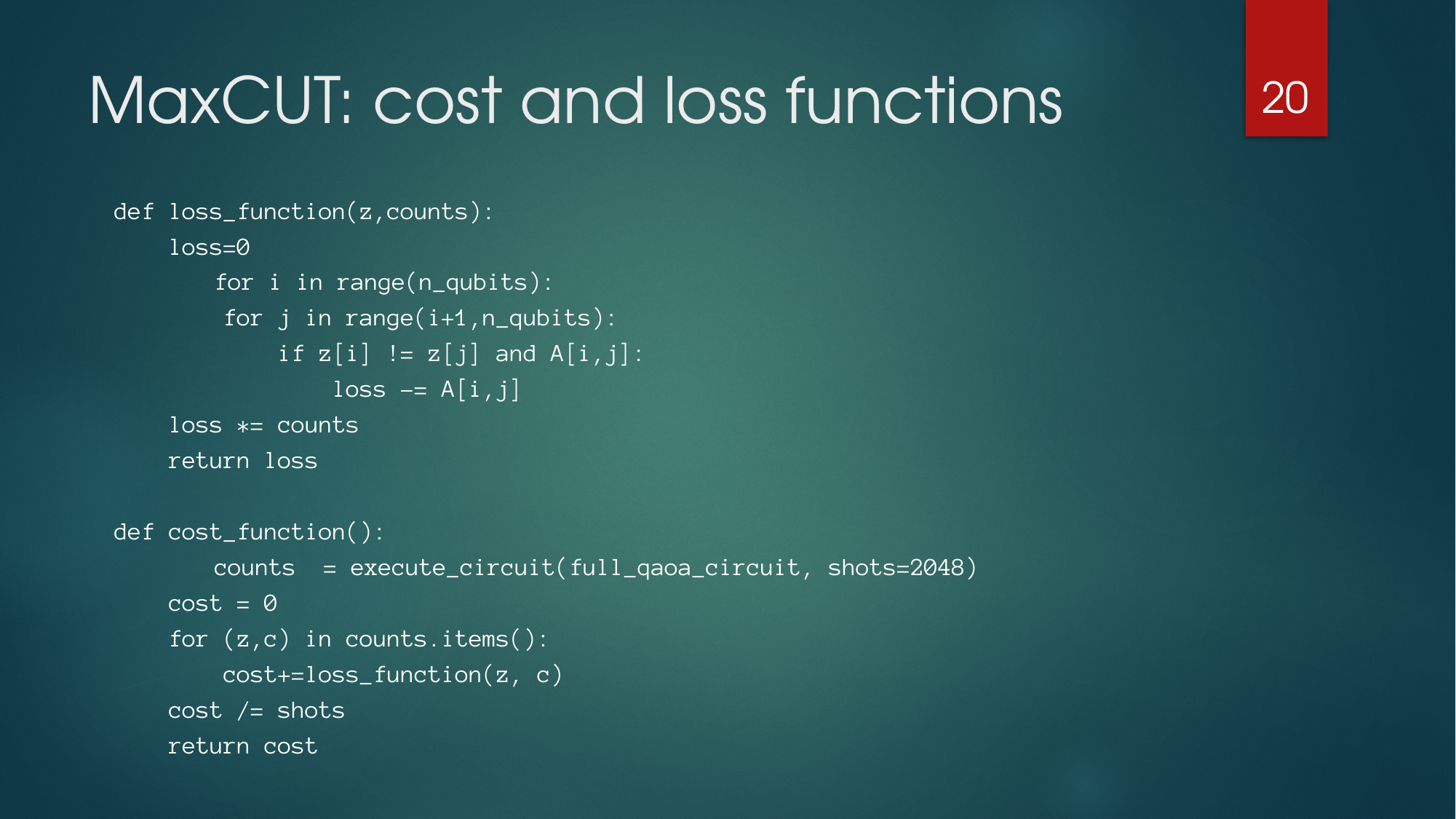

20
# MaxCUT: cost and loss functions
def loss_function(z,counts):
    loss=0
	for i in range(n_qubits):
        for j in range(i+1,n_qubits):
            if z[i] != z[j] and A[i,j]:
                loss -= A[i,j]
    loss *= counts
    return loss

def cost_function():
	counts  = execute_circuit(full_qaoa_circuit, shots=2048)
    cost = 0
    for (z,c) in counts.items():
        cost+=loss_function(z, c)
    cost /= shots
    return cost